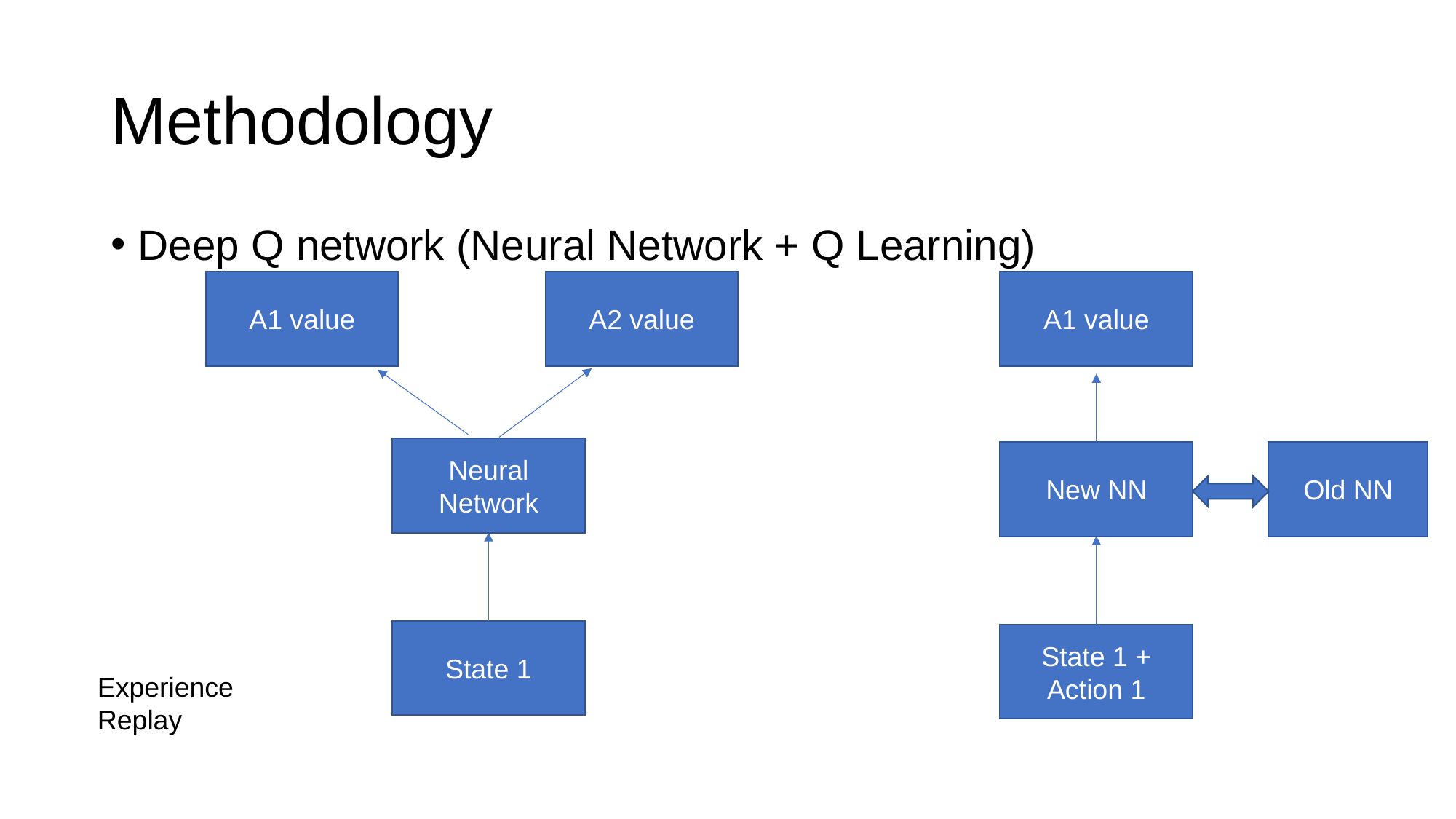

# Methodology
Deep Q network (Neural Network + Q Learning)
A1 value
A2 value
A1 value
Neural Network
New NN
Old NN

State 1
State 1 + Action 1
Experience Replay